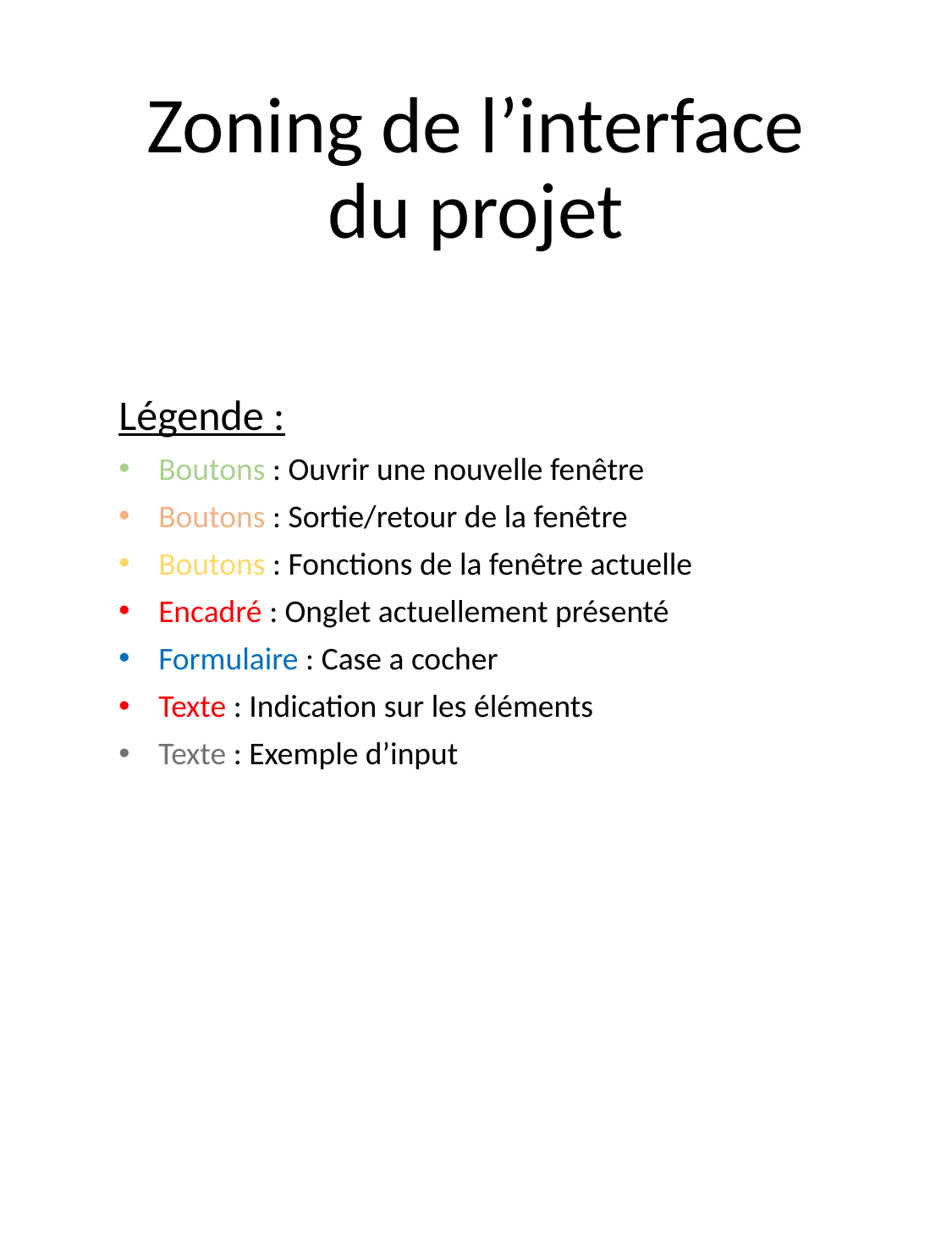

Zoning de l’interface du projet
Légende :
Boutons : Ouvrir une nouvelle fenêtre
Boutons : Sortie/retour de la fenêtre
Boutons : Fonctions de la fenêtre actuelle
Encadré : Onglet actuellement présenté
Formulaire : Case a cocher
Texte : Indication sur les éléments
Texte : Exemple d’input